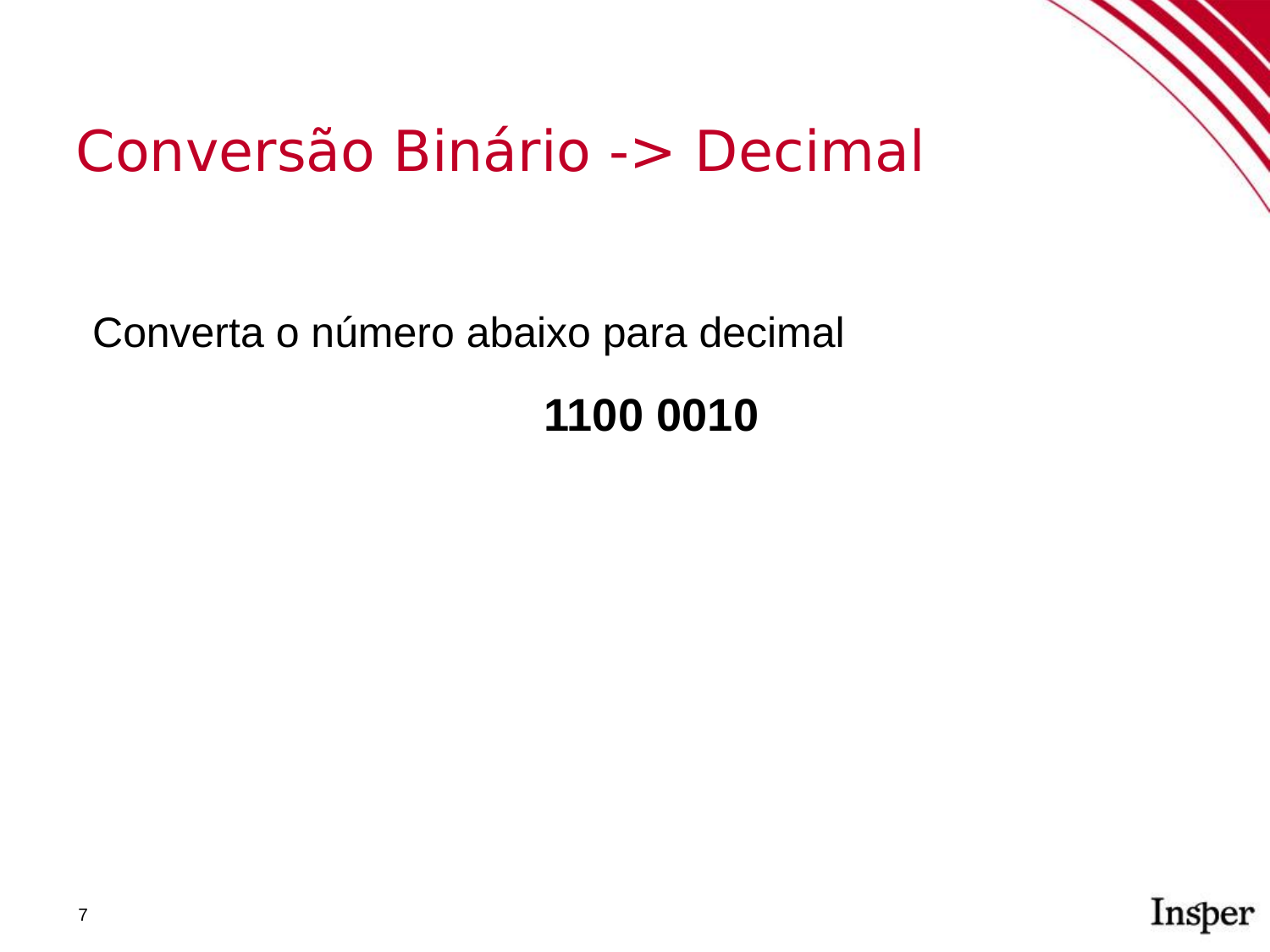

Conversão Binário -> Decimal

Converta o número abaixo para decimal

1100 0010

7